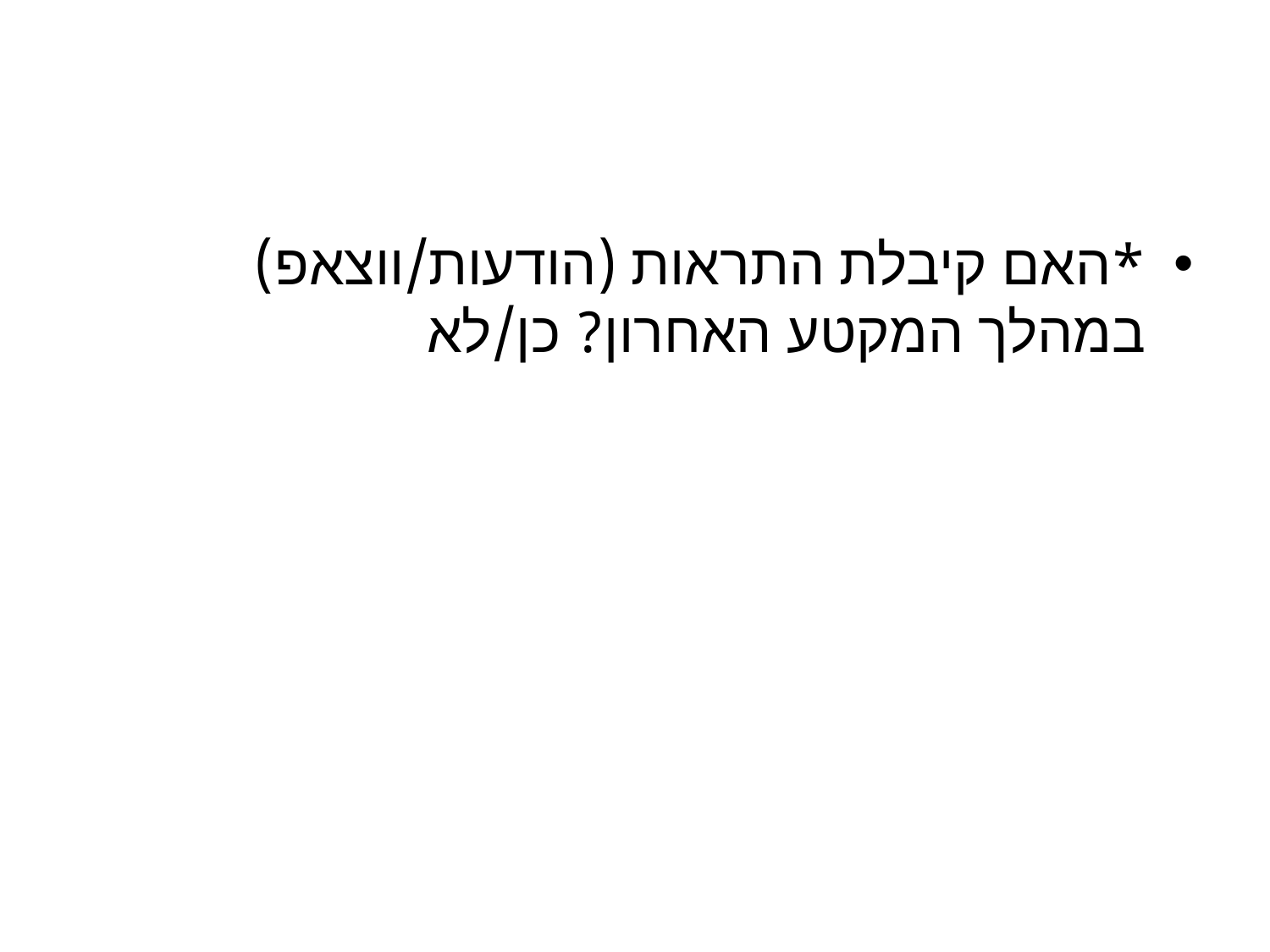

*האם קיבלת התראות (הודעות/ווצאפ) במהלך המקטע האחרון? כן/לא